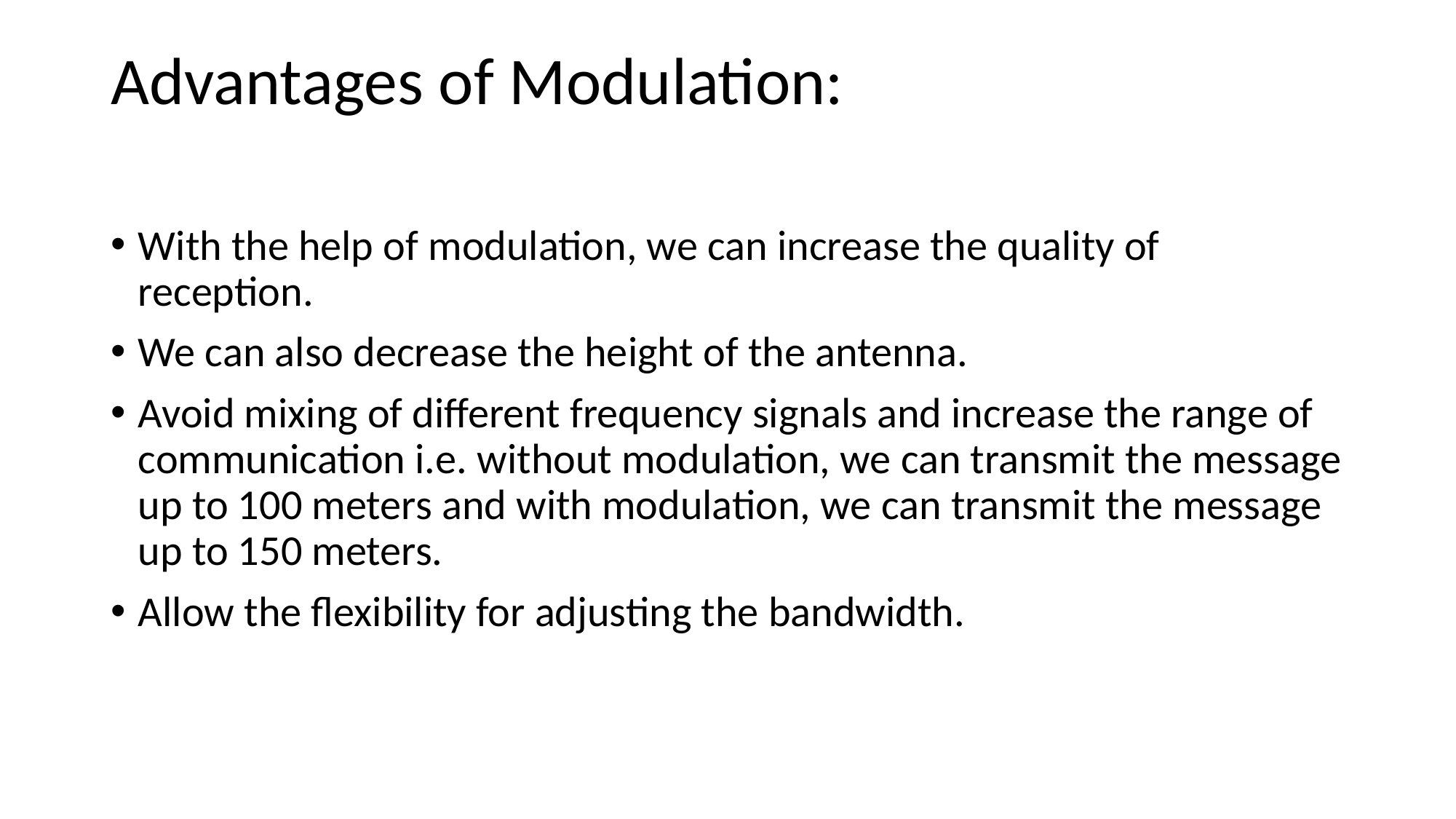

# Advantages of Modulation:
With the help of modulation, we can increase the quality of reception.
We can also decrease the height of the antenna.
Avoid mixing of different frequency signals and increase the range of communication i.e. without modulation, we can transmit the message up to 100 meters and with modulation, we can transmit the message up to 150 meters.
Allow the flexibility for adjusting the bandwidth.